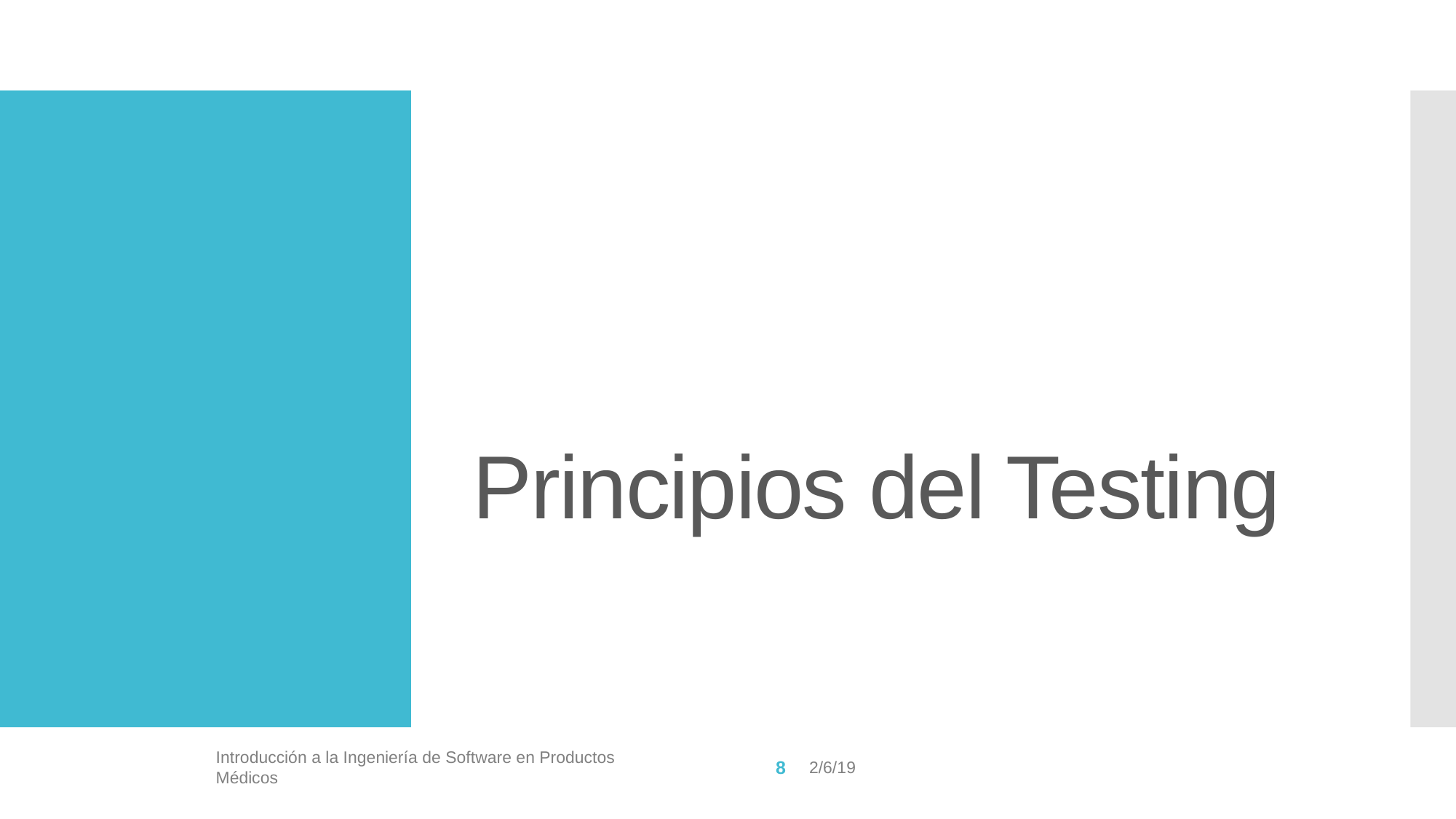

# Principios del Testing

8
Introducción a la Ingeniería de Software en Productos Médicos
2/6/19